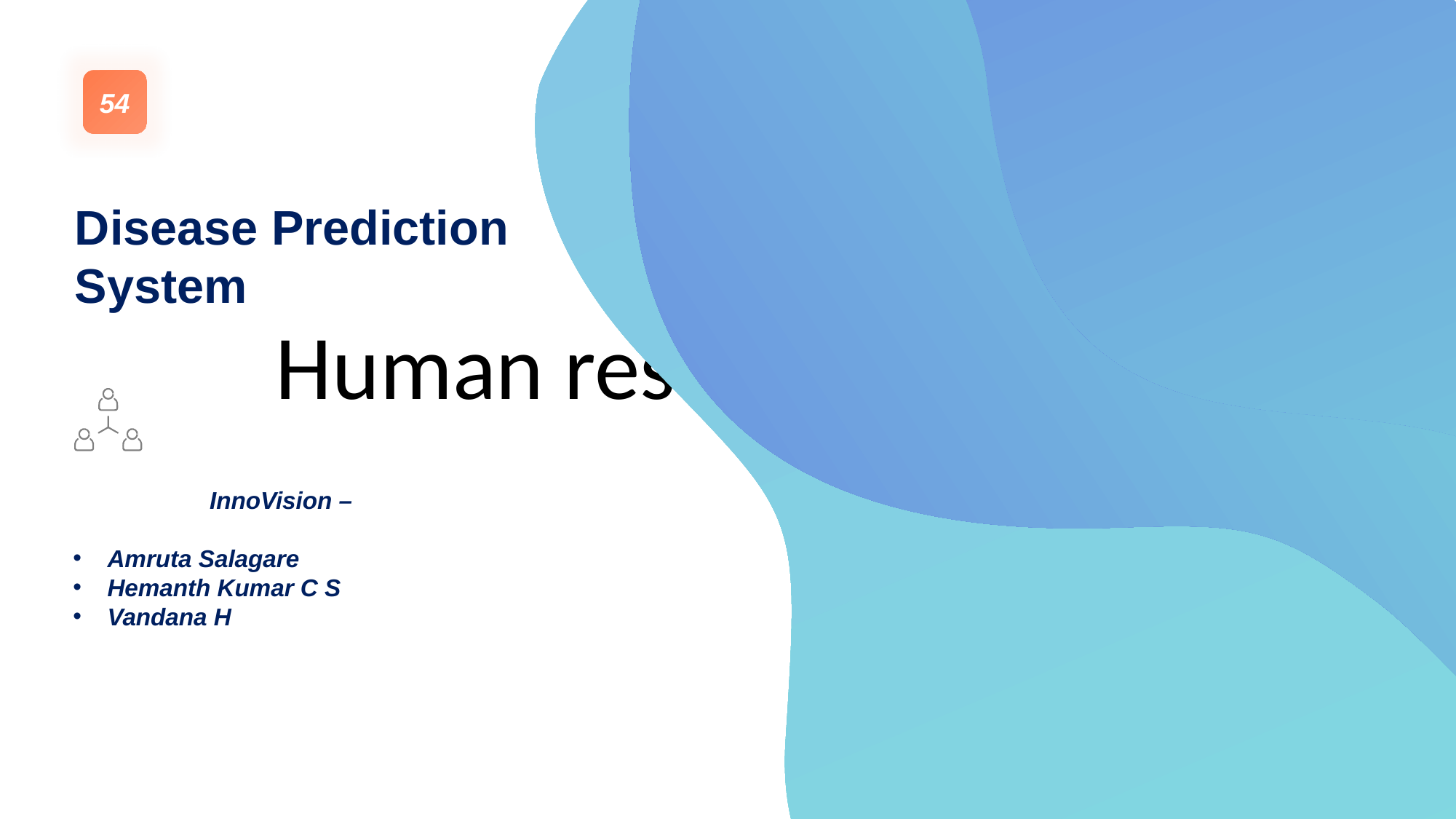

54
# Human resources slide 1
Disease Prediction System

InnoVision –

Amruta Salagare
Hemanth Kumar C S
Vandana H